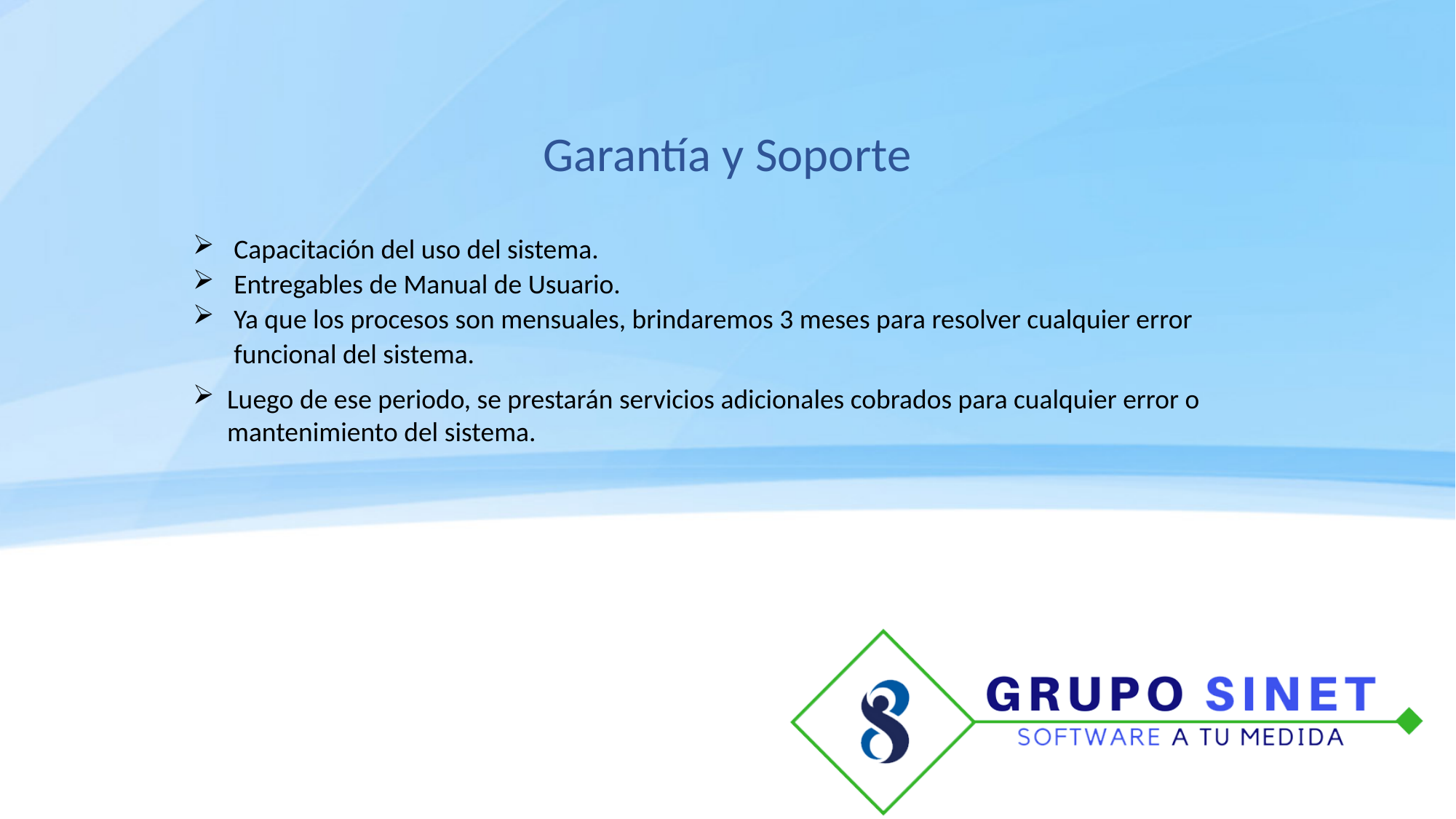

Garantía y Soporte
Capacitación del uso del sistema.
Entregables de Manual de Usuario.
Ya que los procesos son mensuales, brindaremos 3 meses para resolver cualquier error funcional del sistema.
Luego de ese periodo, se prestarán servicios adicionales cobrados para cualquier error o mantenimiento del sistema.